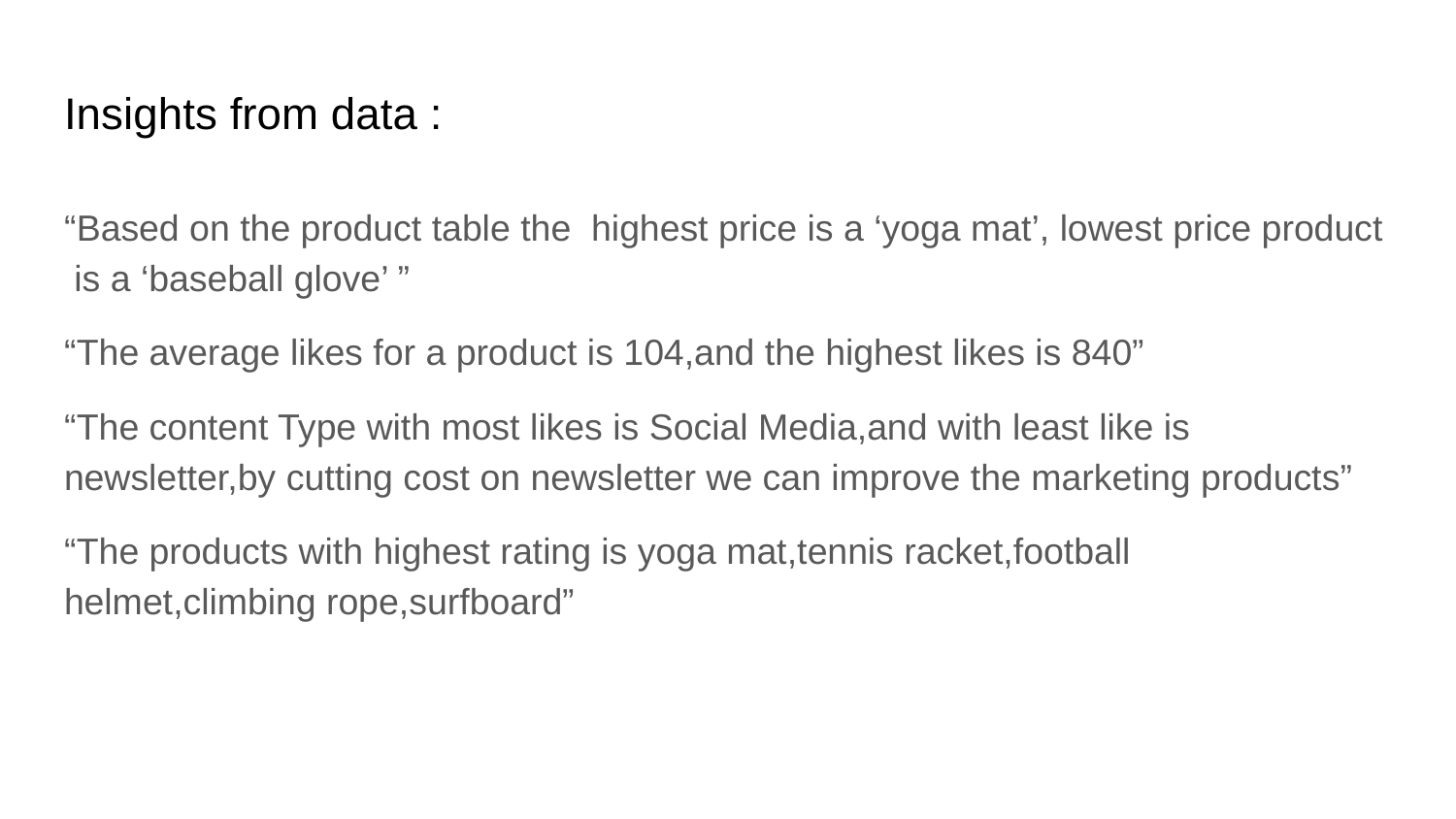

# Insights from data :

“Based on the product table the  highest price is a ‘yoga mat’, lowest price product  is a ‘baseball glove’ ”
“The average likes for a product is 104,and the highest likes is 840”
“The content Type with most likes is Social Media,and with least like is newsletter,by cutting cost on newsletter we can improve the marketing products”
“The products with highest rating is yoga mat,tennis racket,football helmet,climbing rope,surfboard”